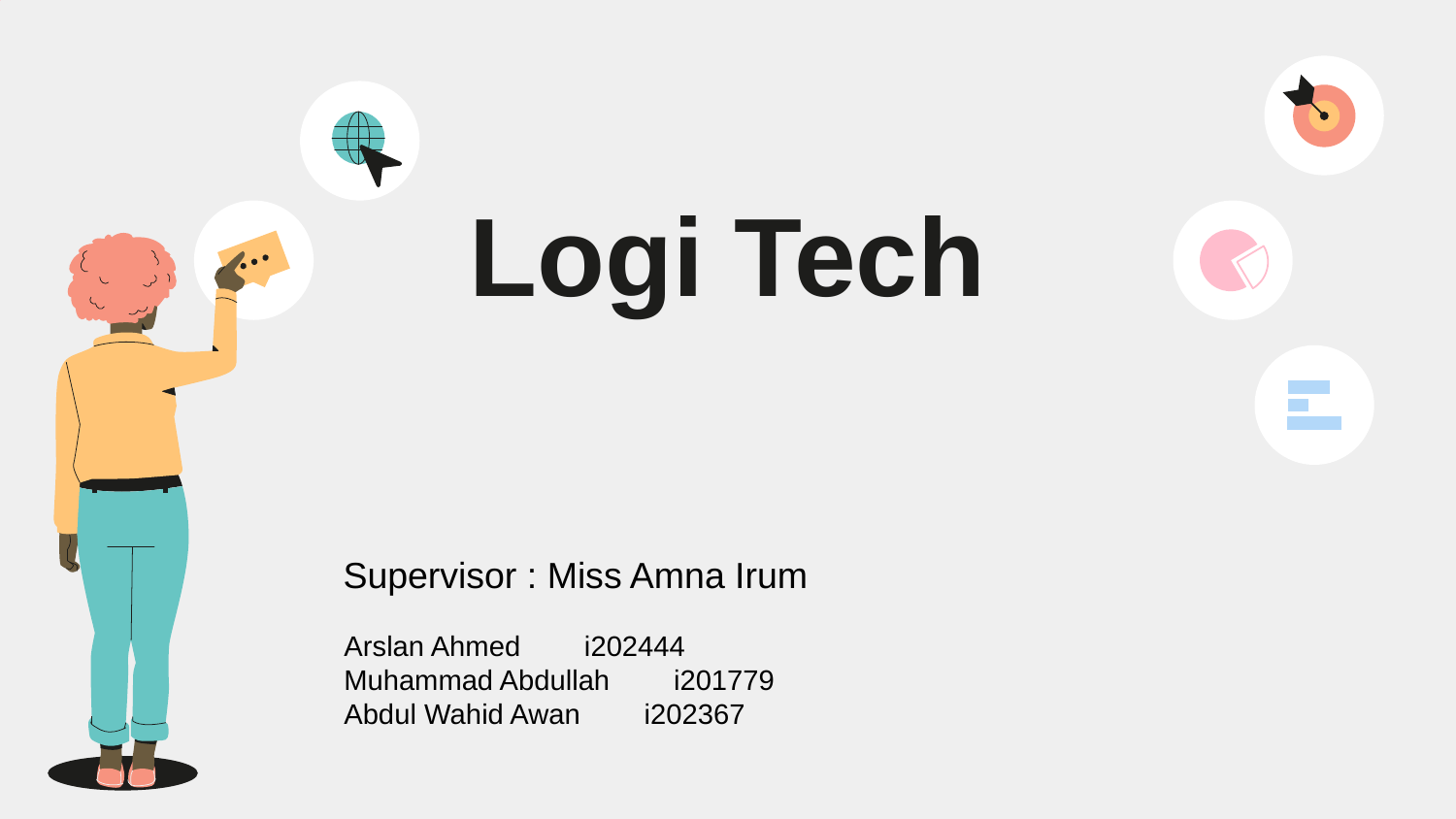

# Logi Tech

Supervisor : Miss Amna Irum
Arslan Ahmed        i202444
Muhammad Abdullah        i201779
Abdul Wahid Awan        i202367